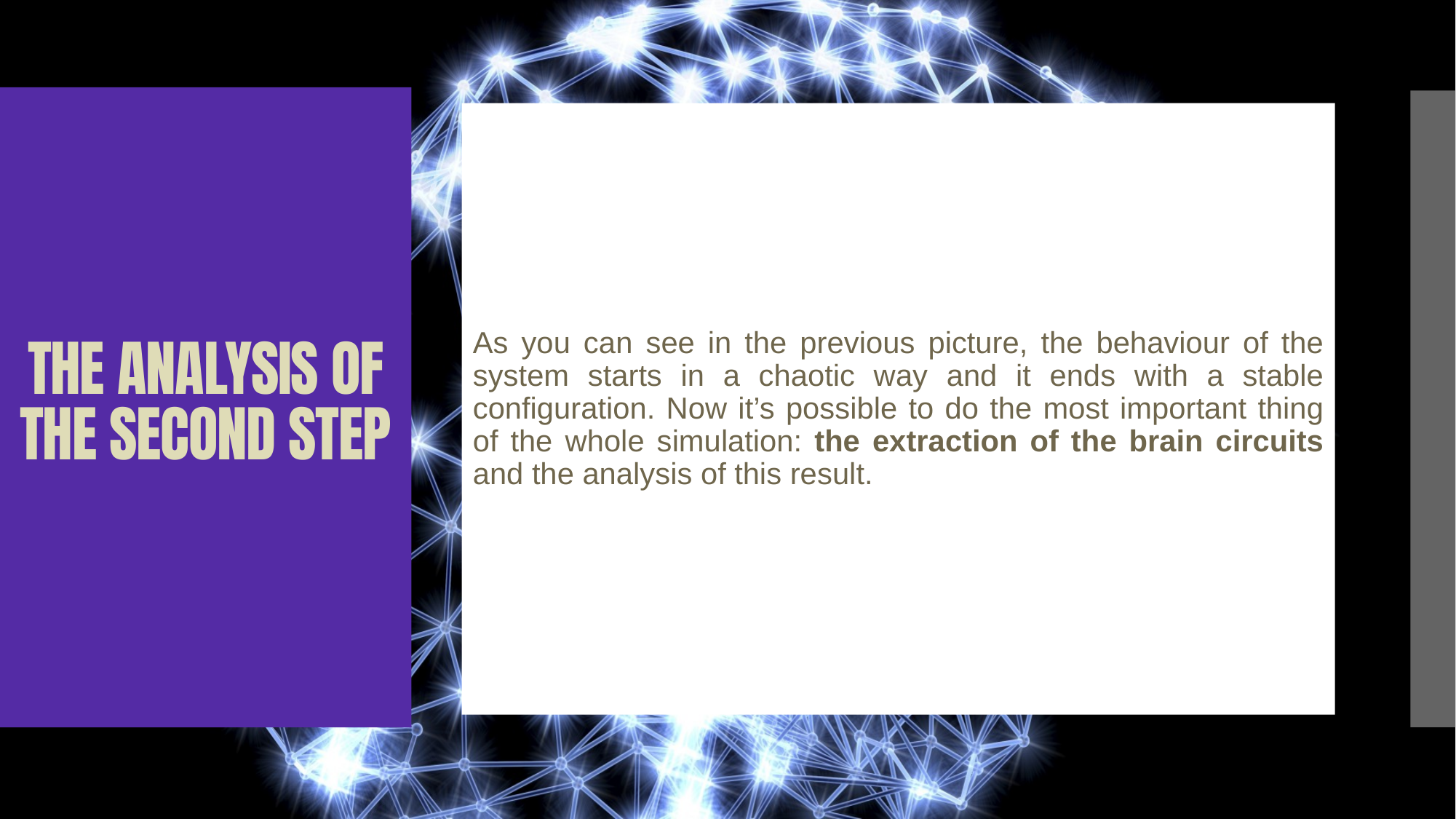

THE ANALYSIS OF THE SECOND STEP
As you can see in the previous picture, the behaviour of the system starts in a chaotic way and it ends with a stable configuration. Now it’s possible to do the most important thing of the whole simulation: the extraction of the brain circuits and the analysis of this result.
#